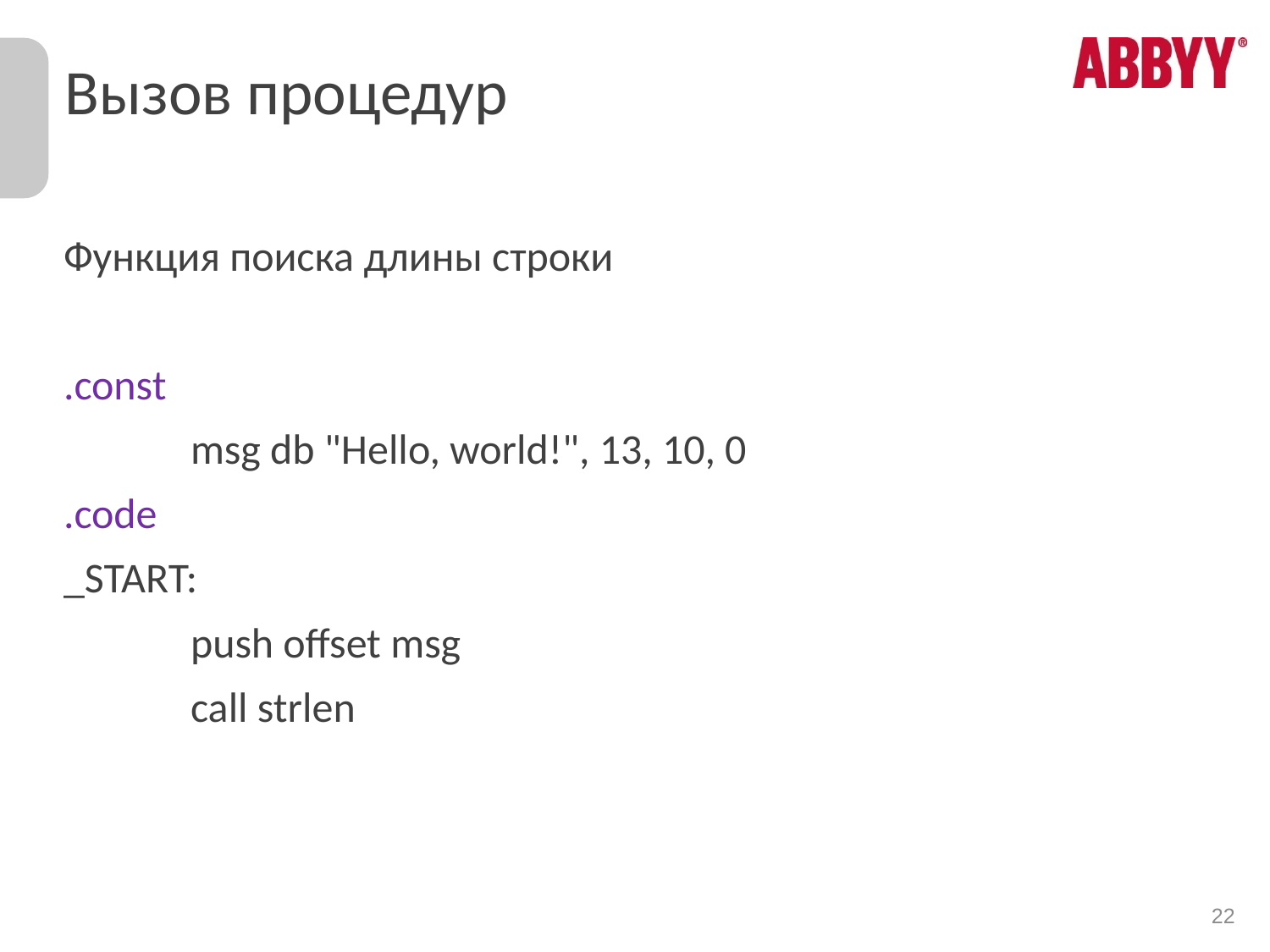

# Вызов процедур
Функция поиска длины строки

.const
	msg db "Hello, world!", 13, 10, 0
.code
_START:
	push offset msg
	call strlen

22